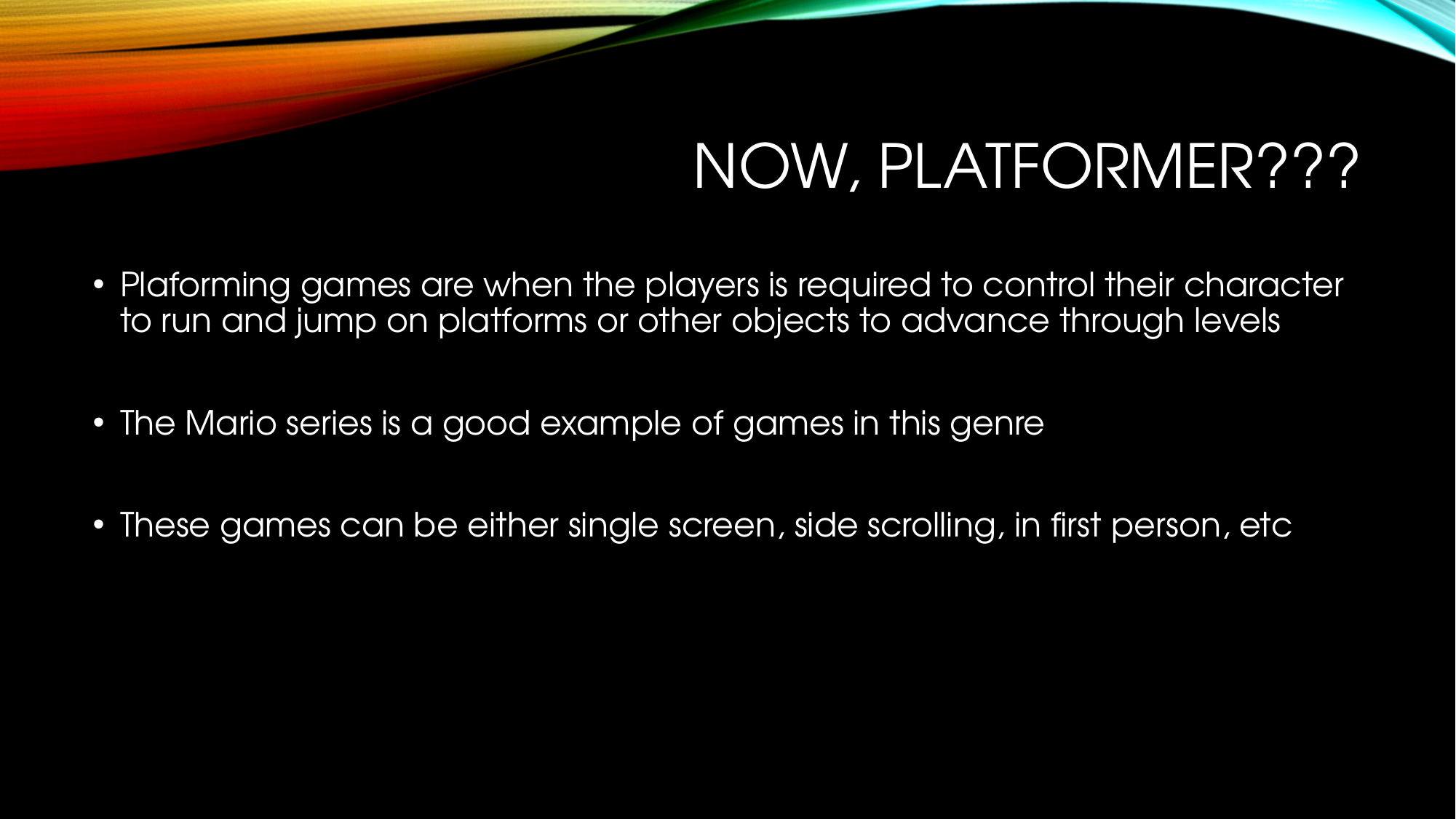

# Now, platformer???
Plaforming games are when the players is required to control their character to run and jump on platforms or other objects to advance through levels

The Mario series is a good example of games in this genre

These games can be either single screen, side scrolling, in first person, etc